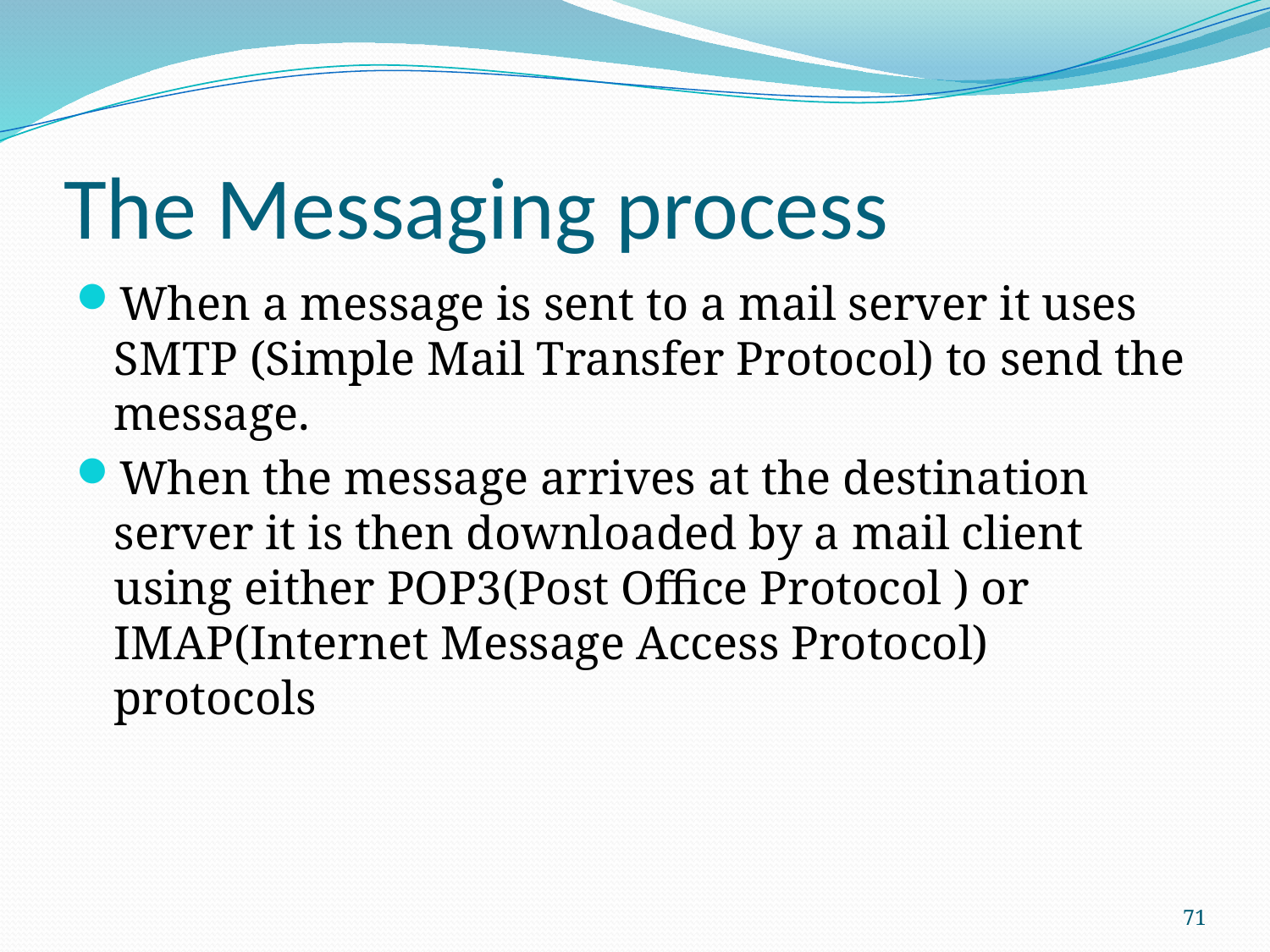

# The Messaging process
When a message is sent to a mail server it uses SMTP (Simple Mail Transfer Protocol) to send the message.
When the message arrives at the destination server it is then downloaded by a mail client using either POP3(Post Office Protocol ) or IMAP(Internet Message Access Protocol) protocols

71